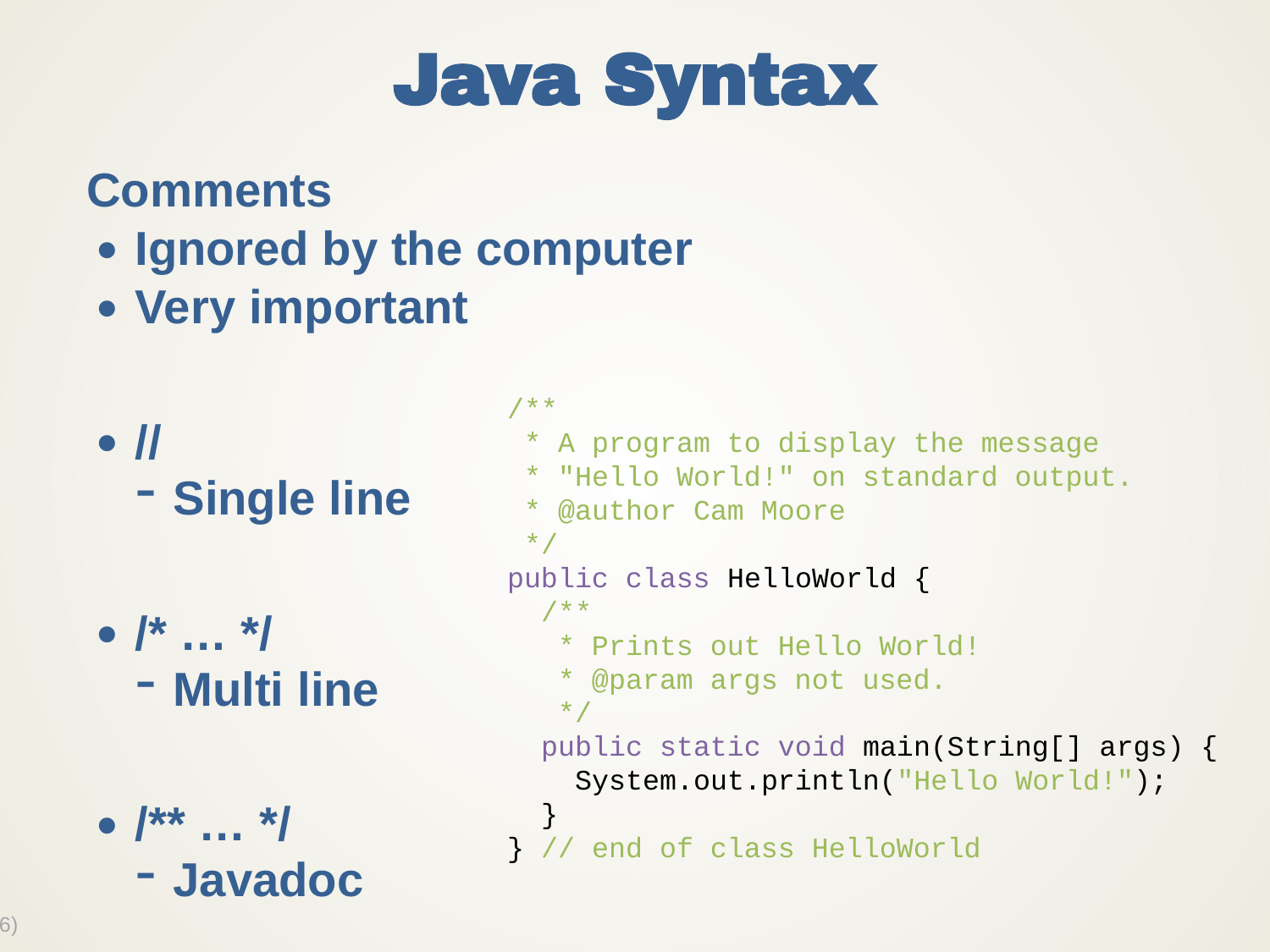

# Java Syntax
Comments
Ignored by the computer
Very important

//
Single line

/* … */
Multi line

/** … */
Javadoc
/**
 * A program to display the message
 * "Hello World!" on standard output.
 * @author Cam Moore
 */
public class HelloWorld {
  /**
   * Prints out Hello World!
   * @param args not used.
   */
  public static void main(String[] args) {
    System.out.println("Hello World!");
  }
} // end of class HelloWorld